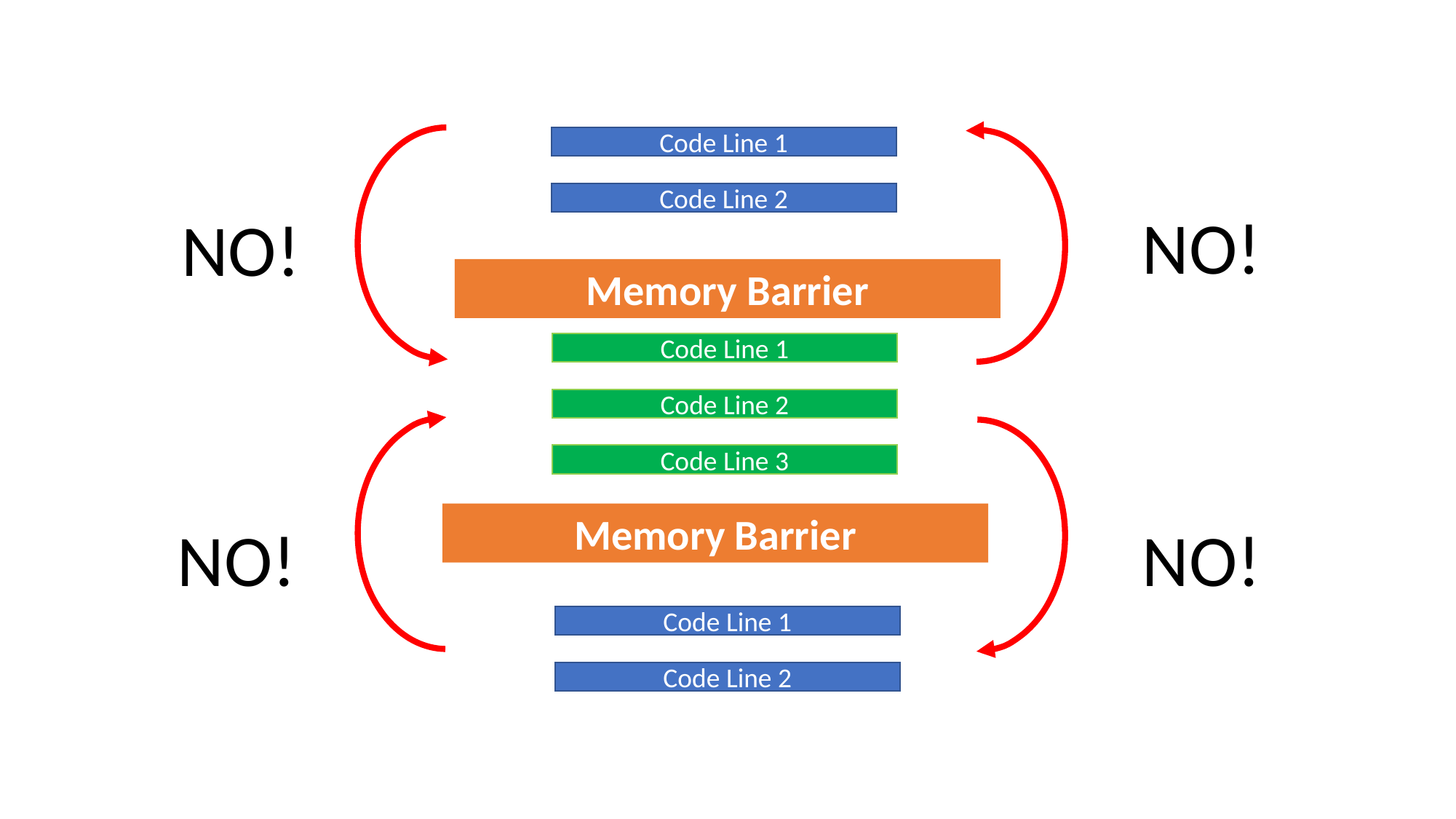

Code Line 1

Code Line 2
NO!
NO!
Memory Barrier
Code Line 1
Code Line 2

Code Line 3

Memory Barrier
NO!
NO!
Code Line 1
Code Line 2